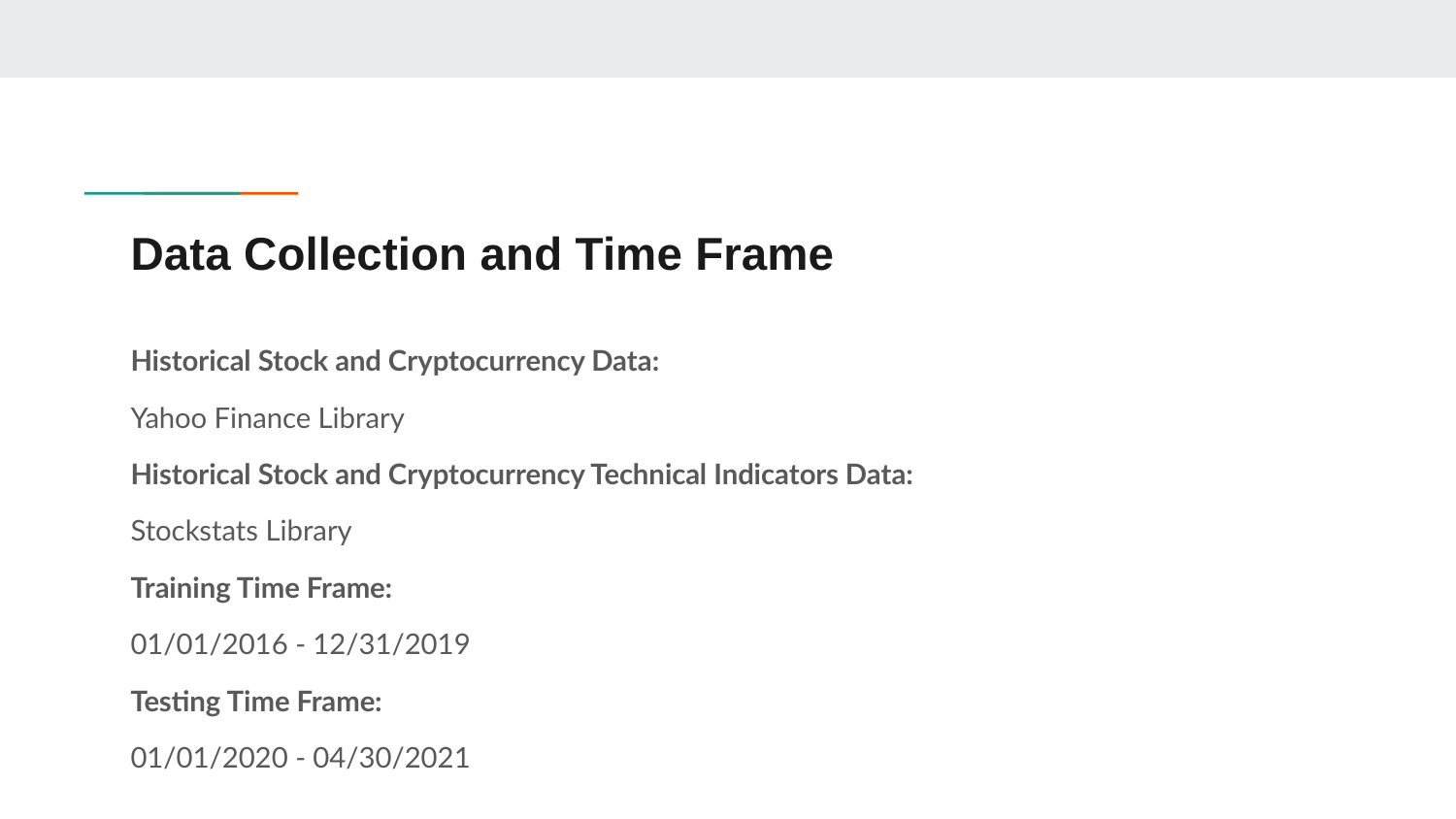

# Data Collection and Time Frame
Historical Stock and Cryptocurrency Data:
Yahoo Finance Library
Historical Stock and Cryptocurrency Technical Indicators Data:
Stockstats Library
Training Time Frame:
01/01/2016 - 12/31/2019
Testing Time Frame:
01/01/2020 - 04/30/2021